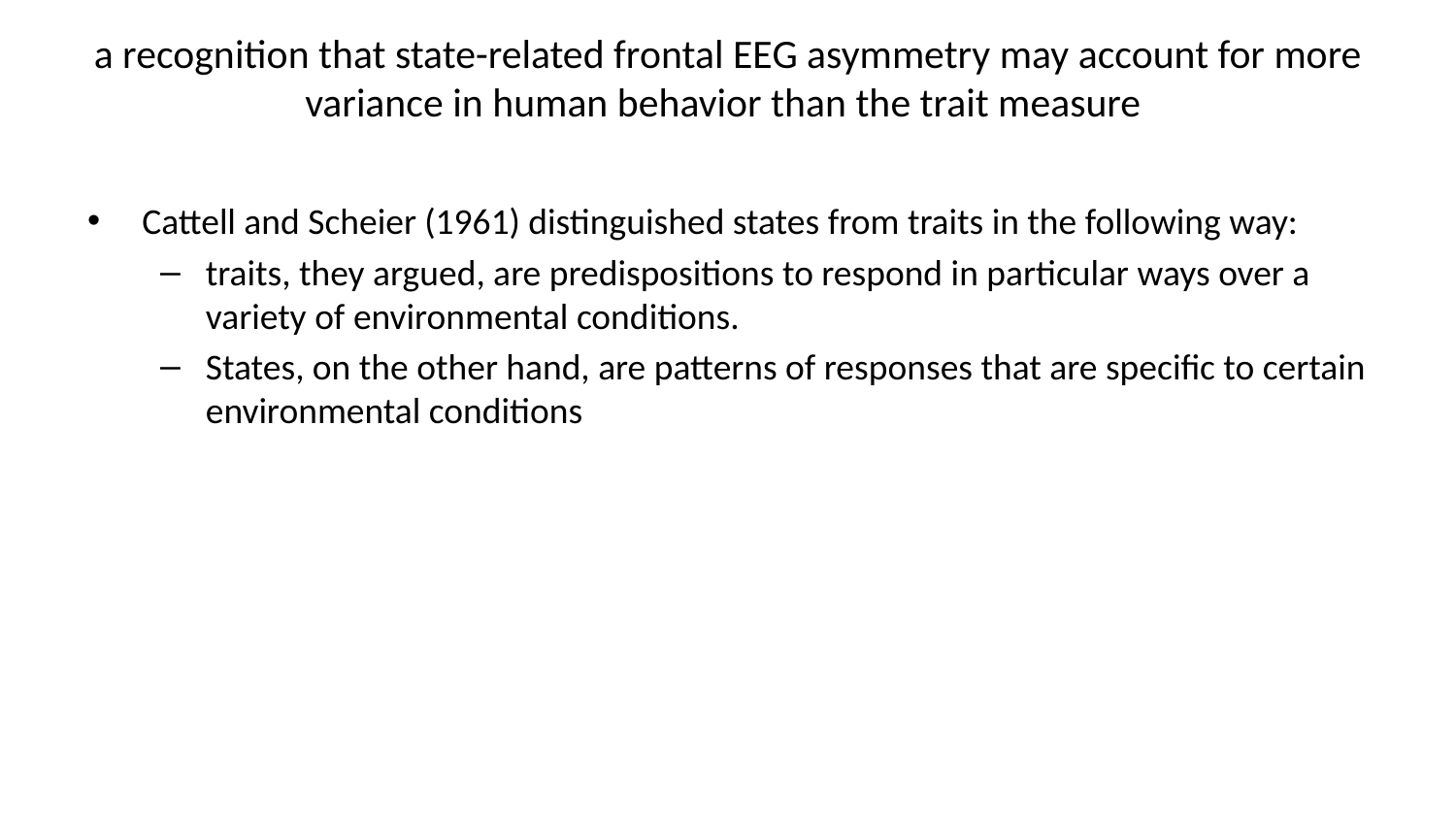

# a recognition that state-related frontal EEG asymmetry may account for more variance in human behavior than the trait measure
Cattell and Scheier (1961) distinguished states from traits in the following way:
traits, they argued, are predispositions to respond in particular ways over a variety of environmental conditions.
States, on the other hand, are patterns of responses that are specific to certain environmental conditions